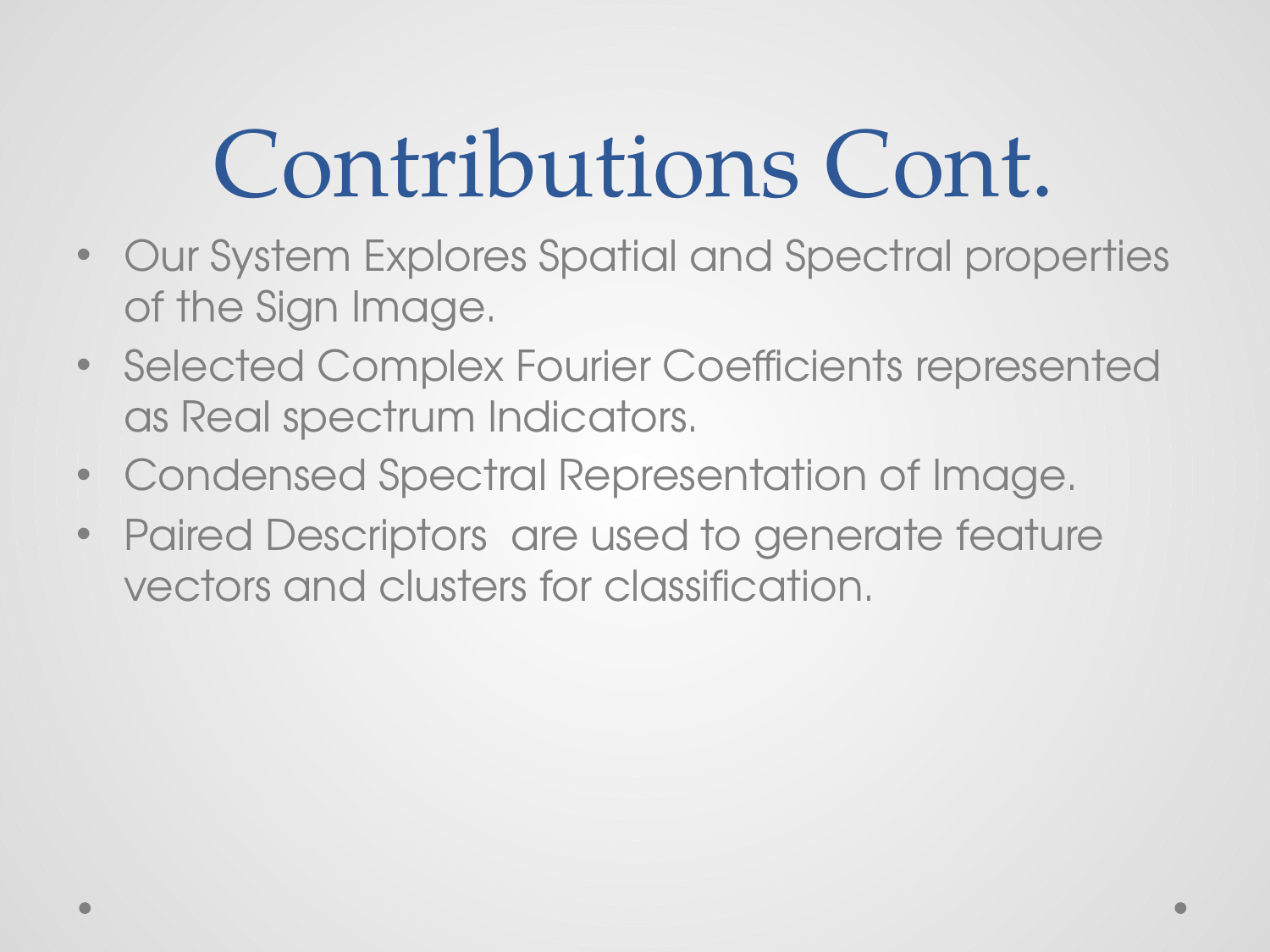

# Contributions Cont.
Our System Explores Spatial and Spectral properties of the Sign Image.
Selected Complex Fourier Coefficients represented as Real spectrum Indicators.
Condensed Spectral Representation of Image.
Paired Descriptors  are used to generate feature vectors and clusters for classification.